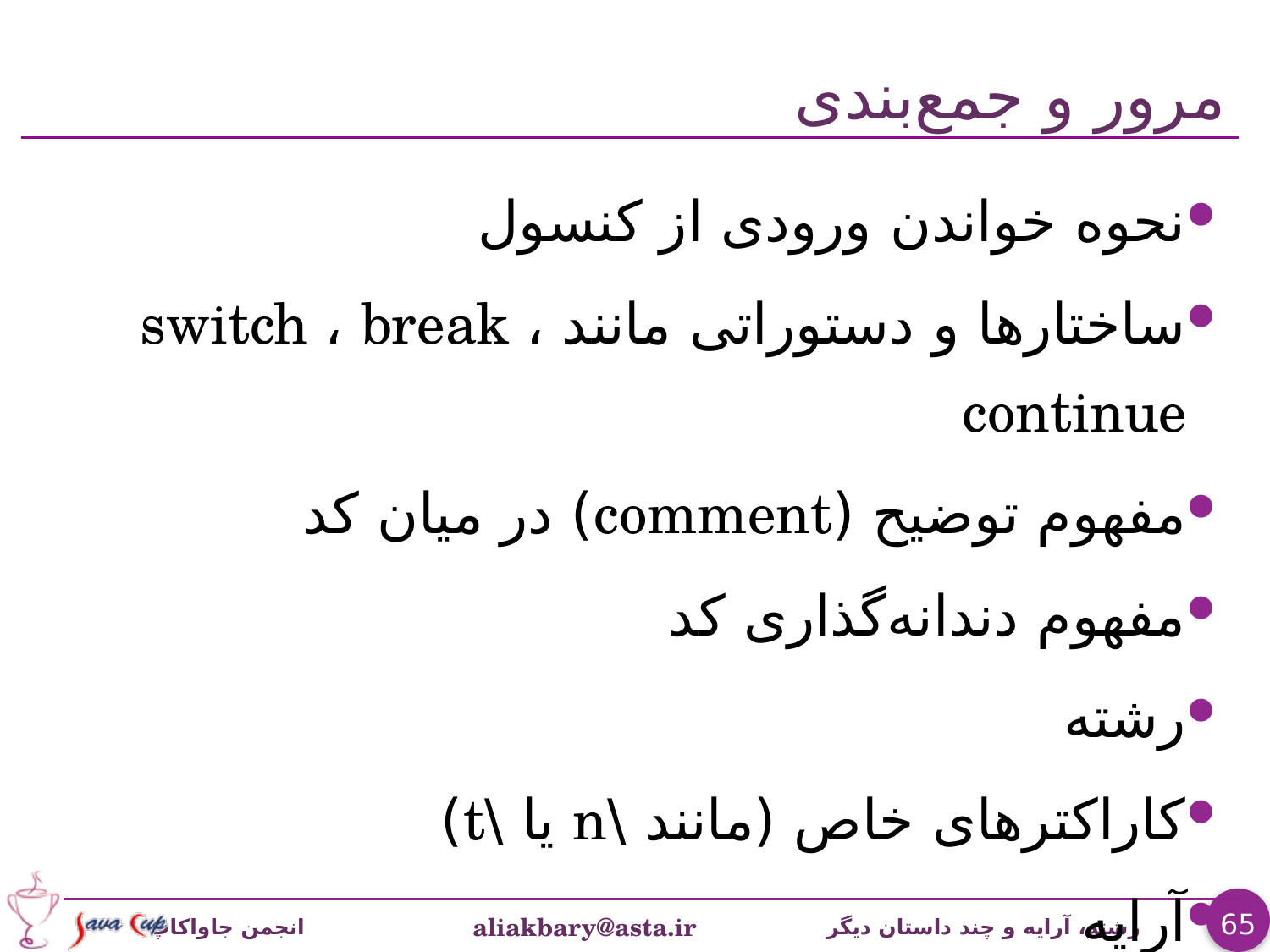

# مرور و جمع‌بندی
نحوه خواندن ورودی از کنسول
ساختارها و دستوراتی مانند switch ، break ، continue
مفهوم توضیح (comment) در میان کد
مفهوم دندانه‌گذاری کد
رشته
کاراکترهای خاص (مانند \n یا \t)
آرایه